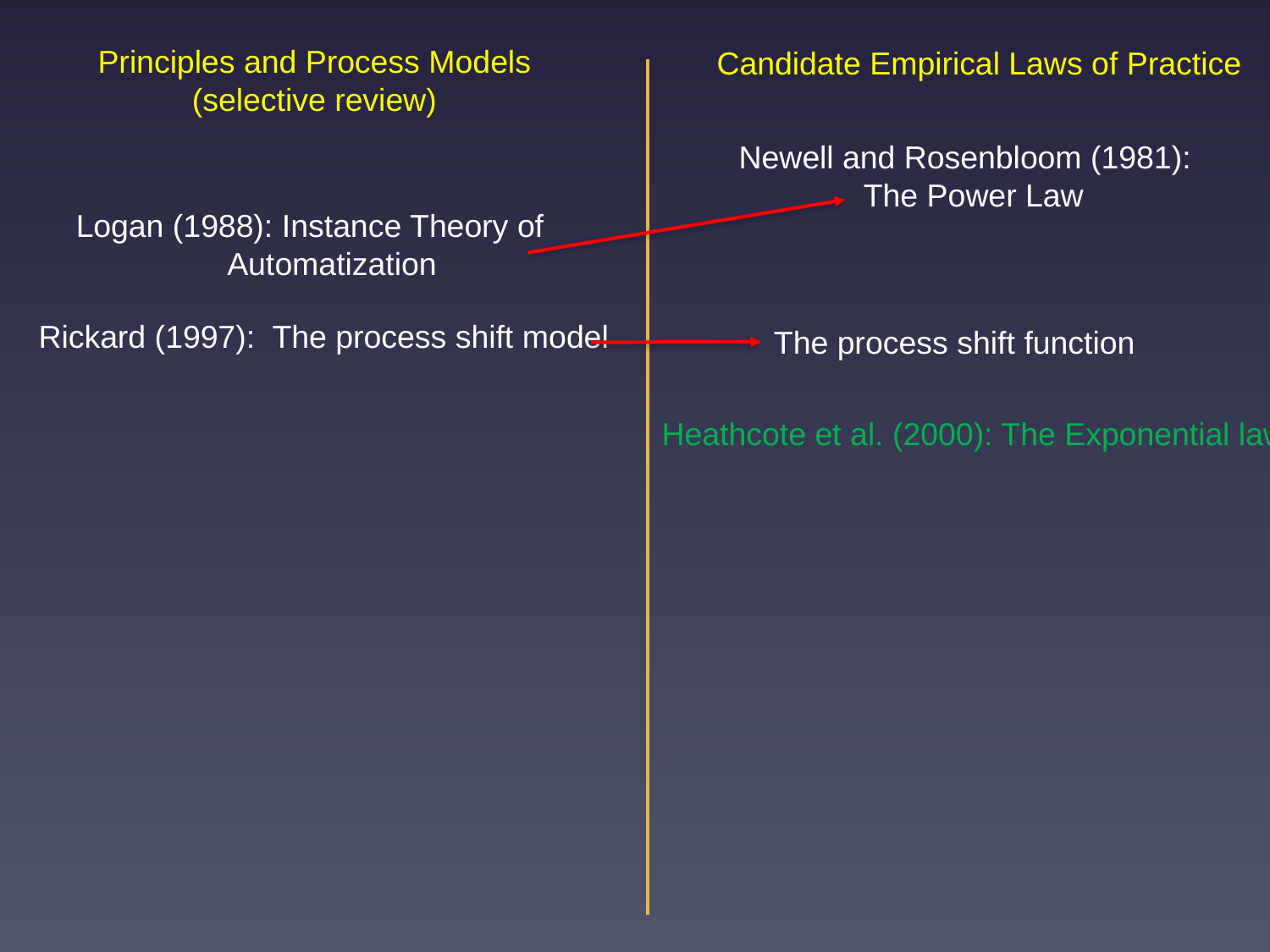

Principles and Process Models
(selective review)
Candidate Empirical Laws of Practice
Newell and Rosenbloom (1981):
              The Power Law
Logan (1988): Instance Theory of
                 Automatization
Rickard (1997):  The process shift model
The process shift function
Heathcote et al. (2000): The Exponential law